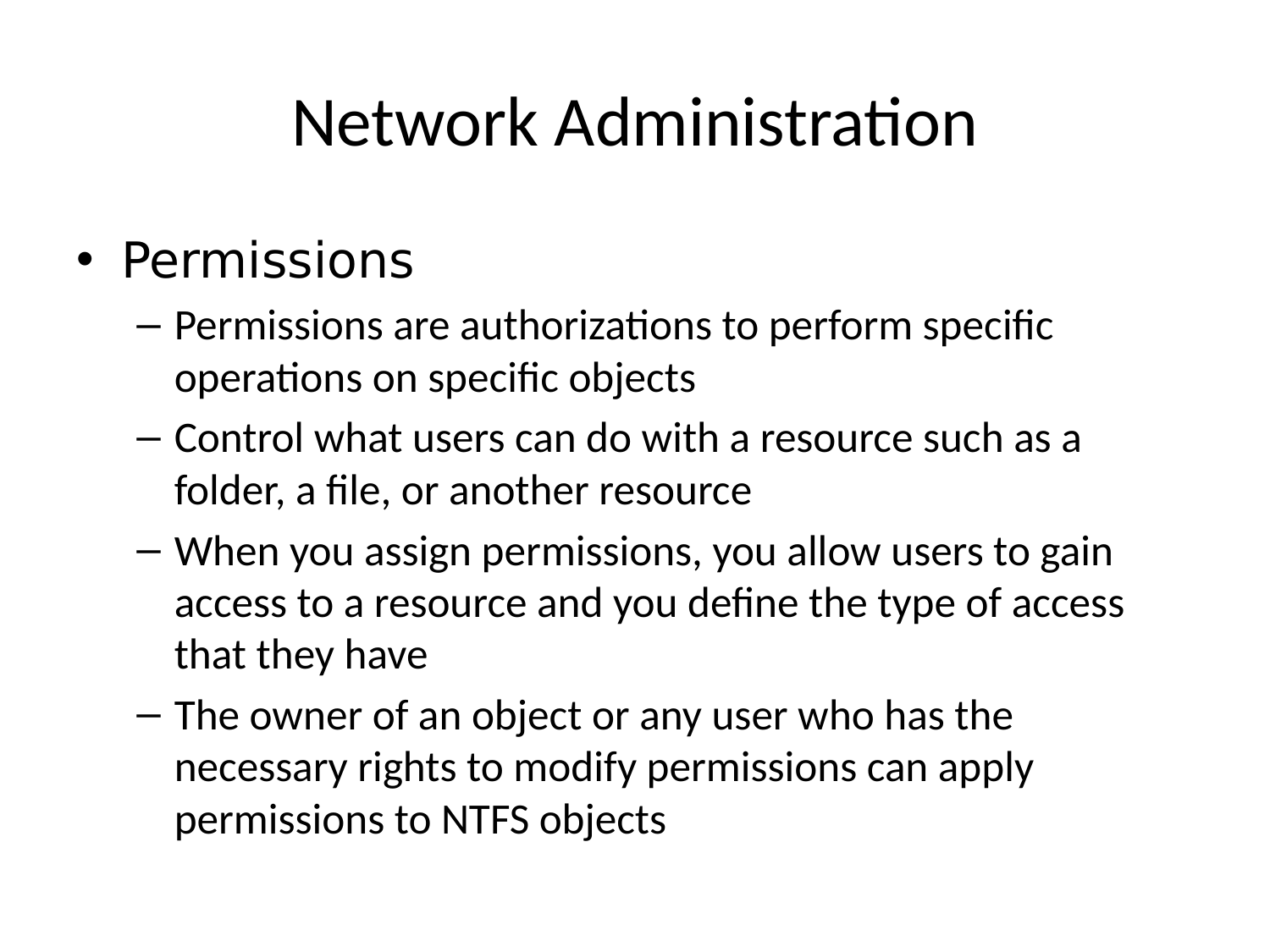

# Network Administration
Permissions
Permissions are authorizations to perform specific operations on specific objects
Control what users can do with a resource such as a folder, a file, or another resource
When you assign permissions, you allow users to gain access to a resource and you define the type of access that they have
The owner of an object or any user who has the necessary rights to modify permissions can apply permissions to NTFS objects